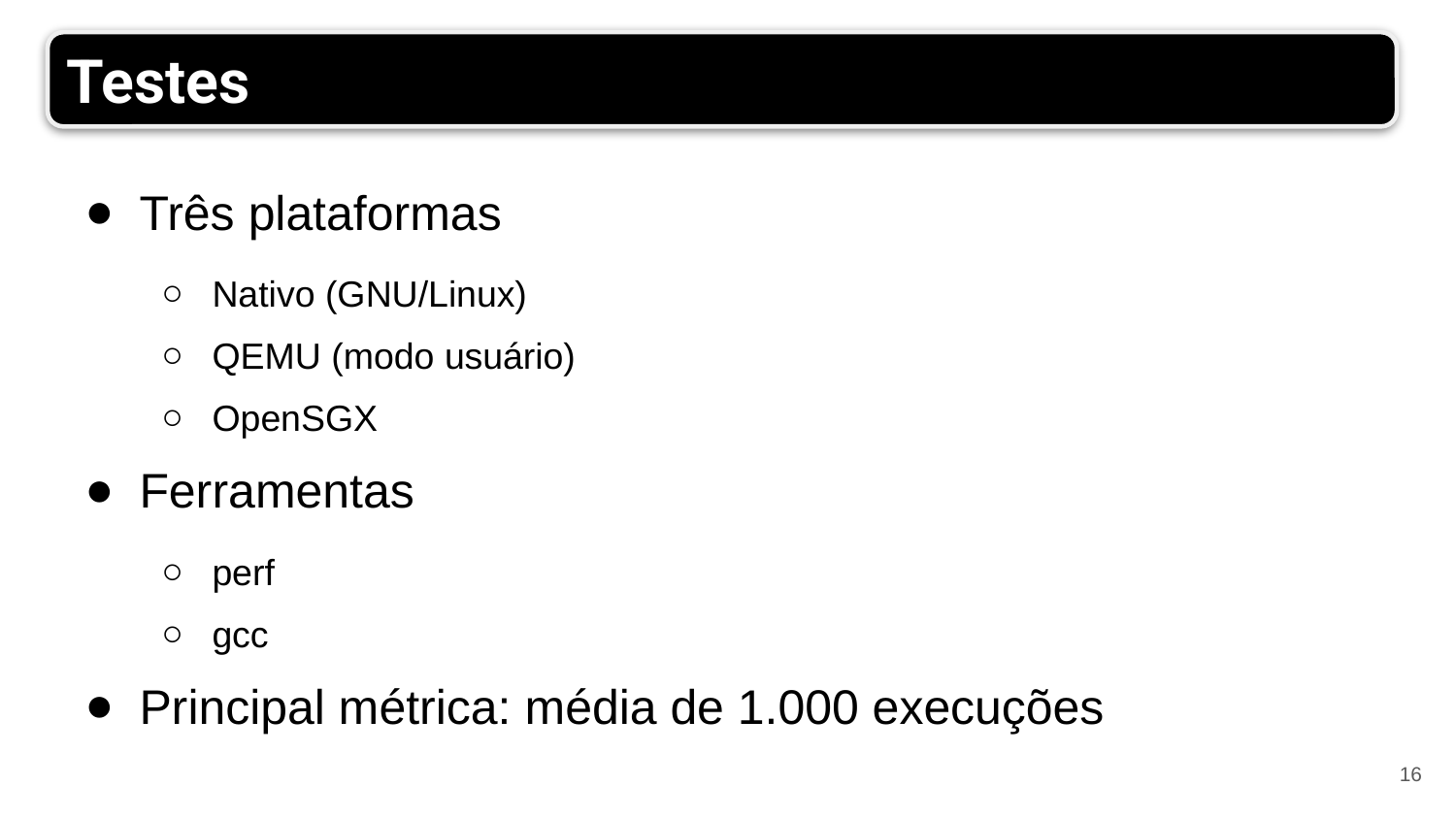

Testes
Três plataformas
Nativo (GNU/Linux)
QEMU (modo usuário)
OpenSGX
Ferramentas
perf
gcc
Principal métrica: média de 1.000 execuções
16